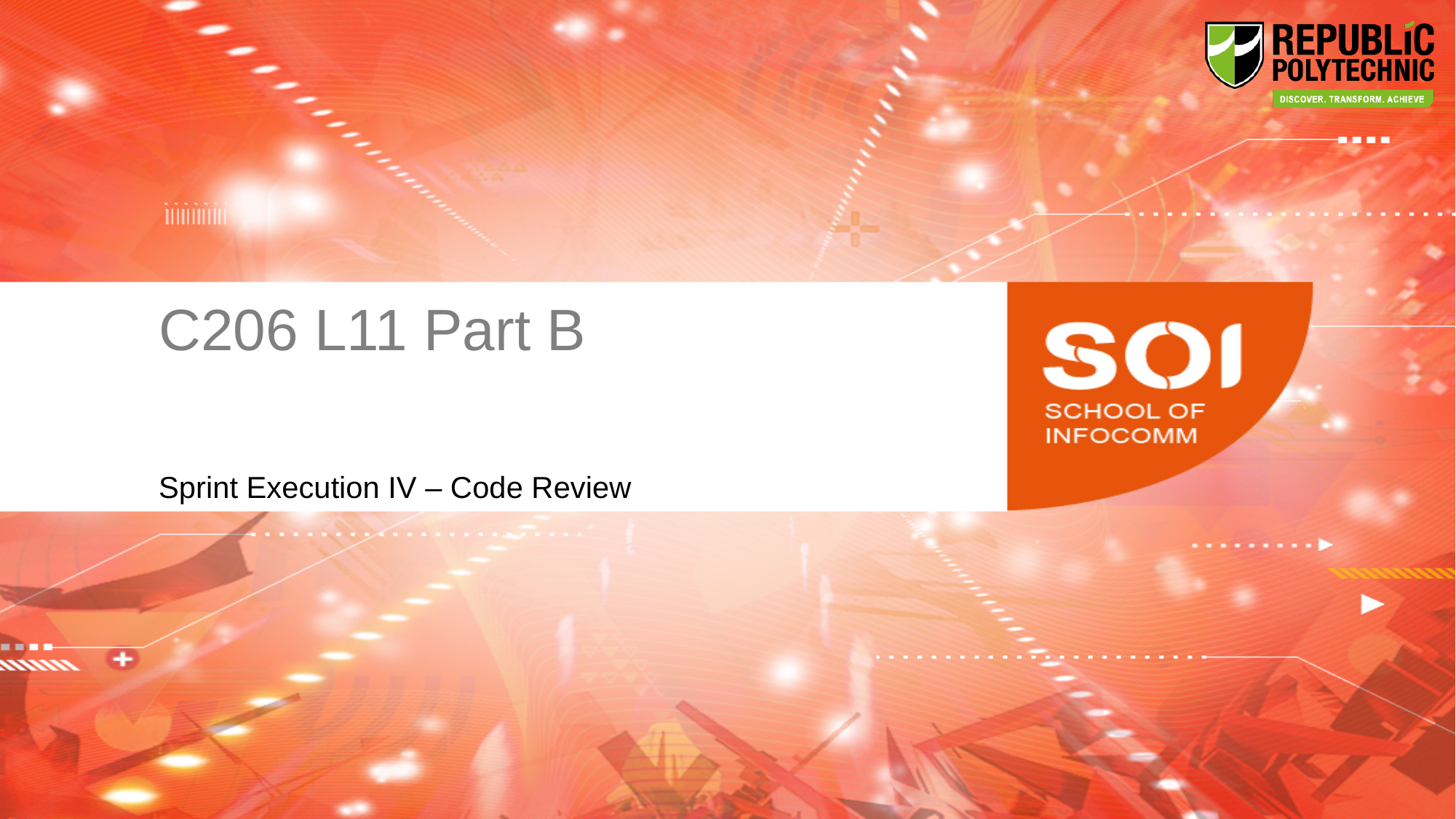

# C206 L11 Part B
Sprint Execution IV – Code Review